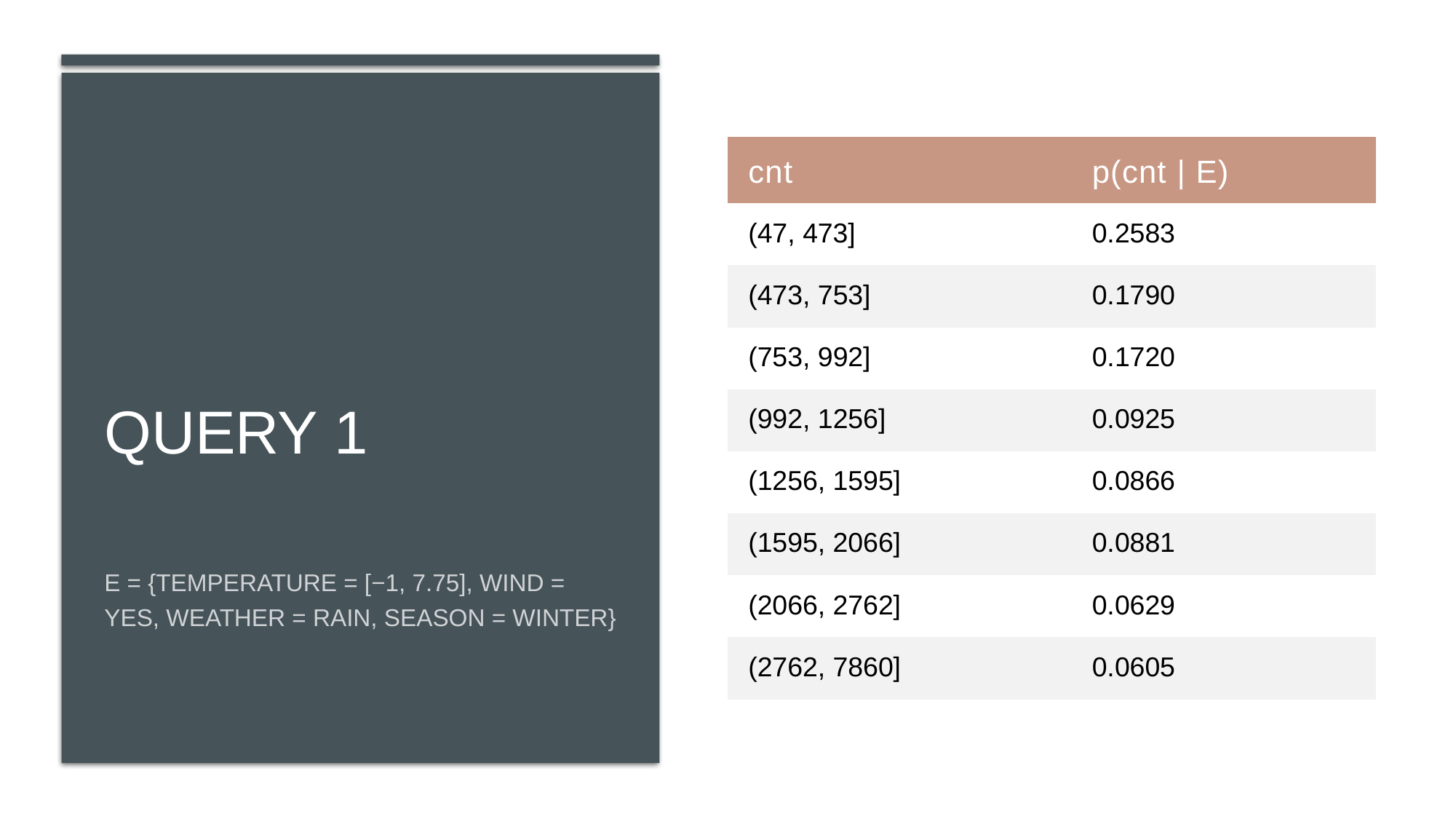

| cnt | p(cnt | E) |
| --- | --- |
| (47, 473] | 0.2583 |
| (473, 753] | 0.1790 |
| (753, 992] | 0.1720 |
| (992, 1256] | 0.0925 |
| (1256, 1595] | 0.0866 |
| (1595, 2066] | 0.0881 |
| (2066, 2762] | 0.0629 |
| (2762, 7860] | 0.0605 |
# Query 1

E = {temperature = [−1, 7.75], wind = yes, weather = rain, season = winter}